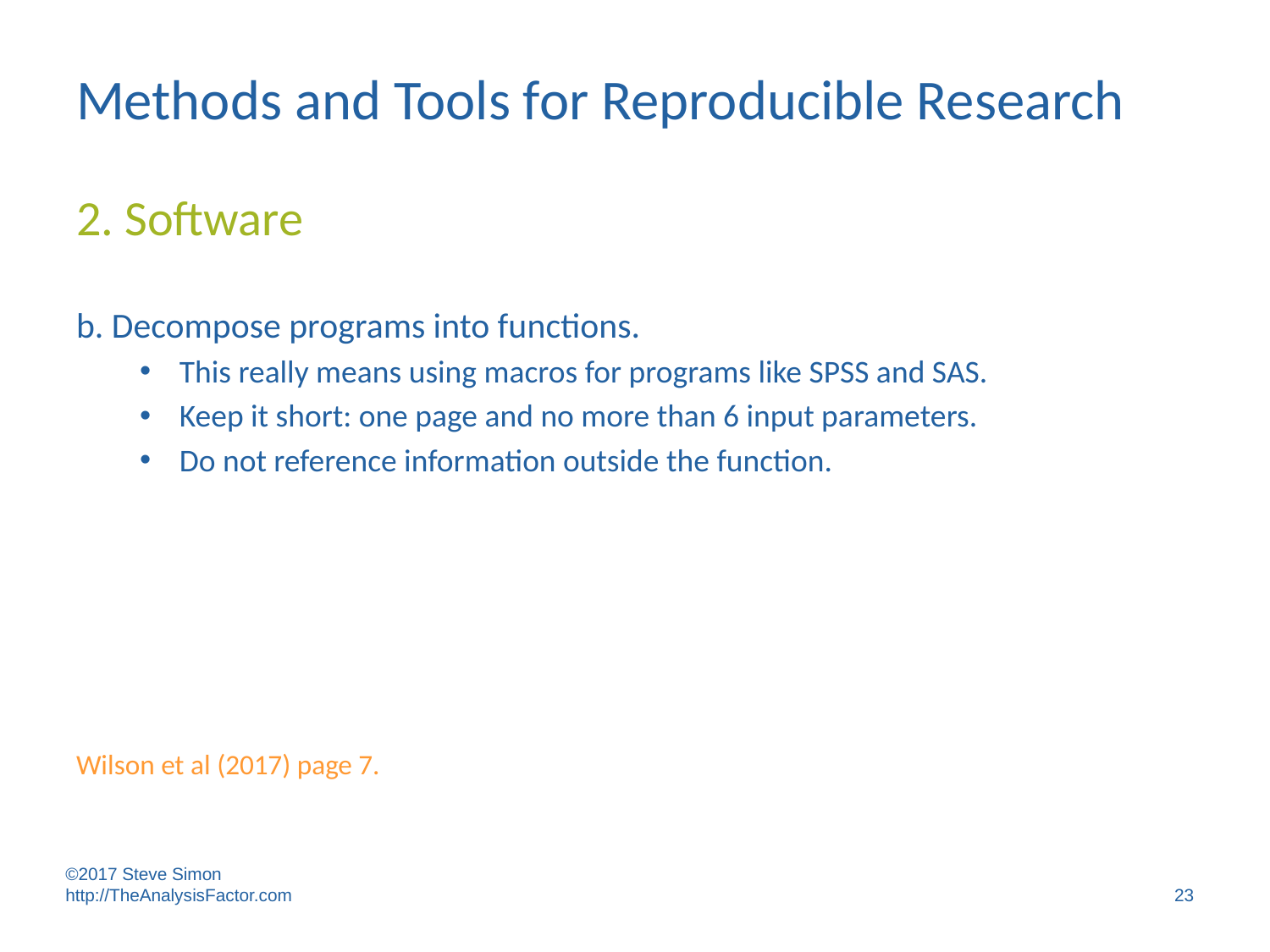

# Methods and Tools for Reproducible Research
2. Software
b. Decompose programs into functions.
This really means using macros for programs like SPSS and SAS.
Keep it short: one page and no more than 6 input parameters.
Do not reference information outside the function.

Wilson et al (2017) page 7.
©2017 Steve Simon  http://TheAnalysisFactor.com

23